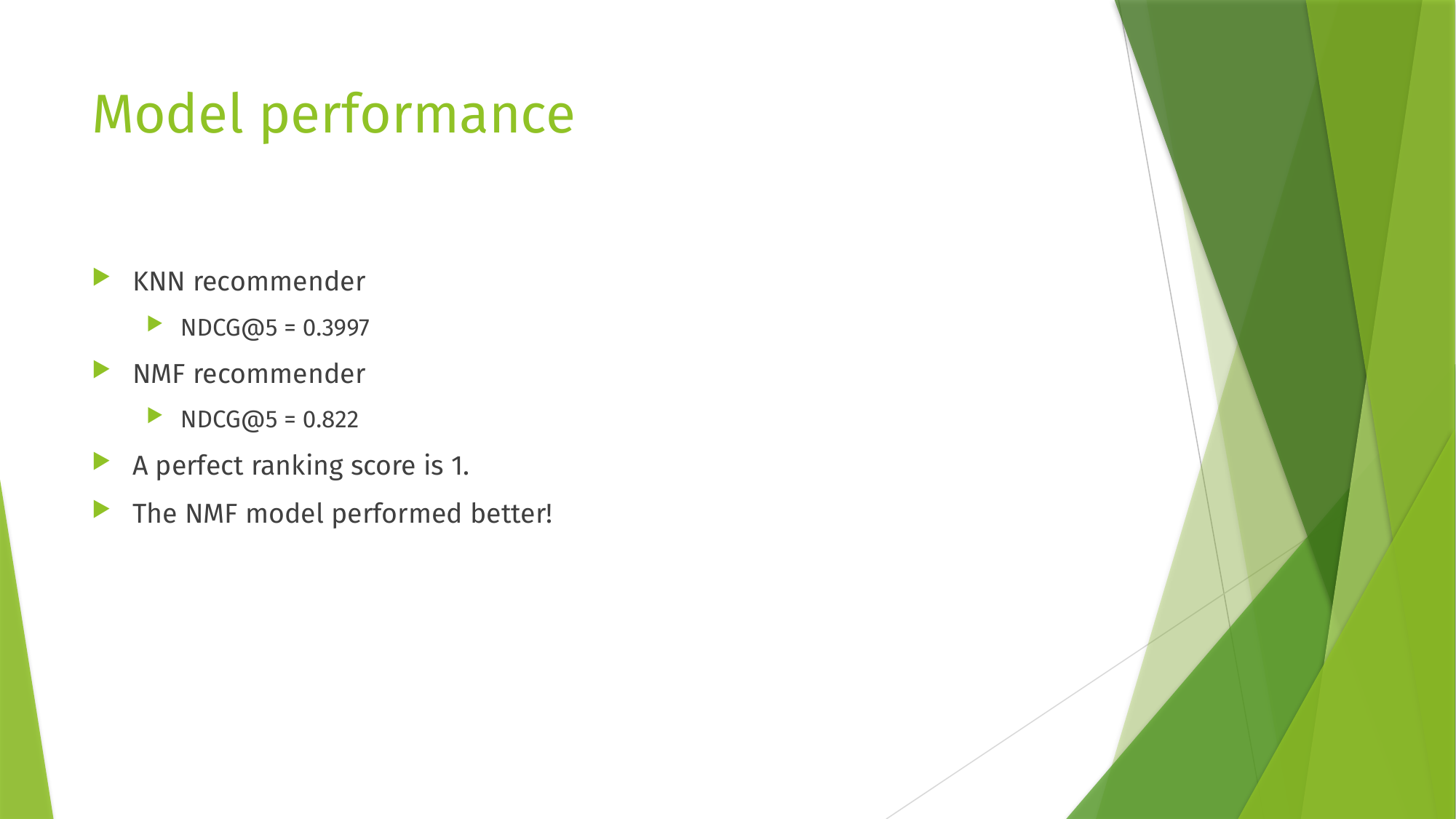

# Model performance
KNN recommender
NDCG@5 = 0.3997
NMF recommender
NDCG@5 = 0.822
A perfect ranking score is 1.
The NMF model performed better!